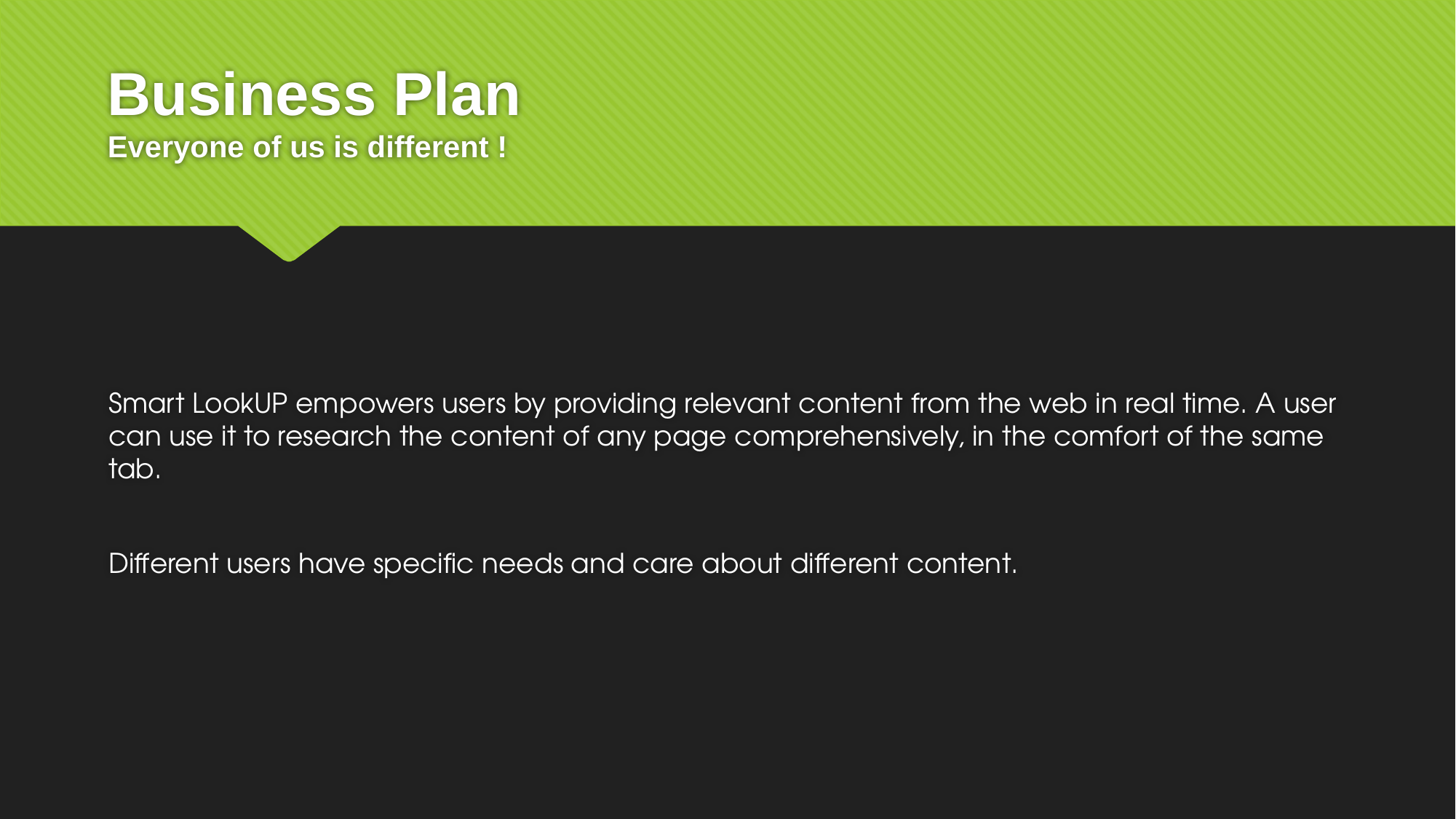

# Business Plan Everyone of us is different !
Smart LookUP empowers users by providing relevant content from the web in real time. A user can use it to research the content of any page comprehensively, in the comfort of the same tab.

Different users have specific needs and care about different content.